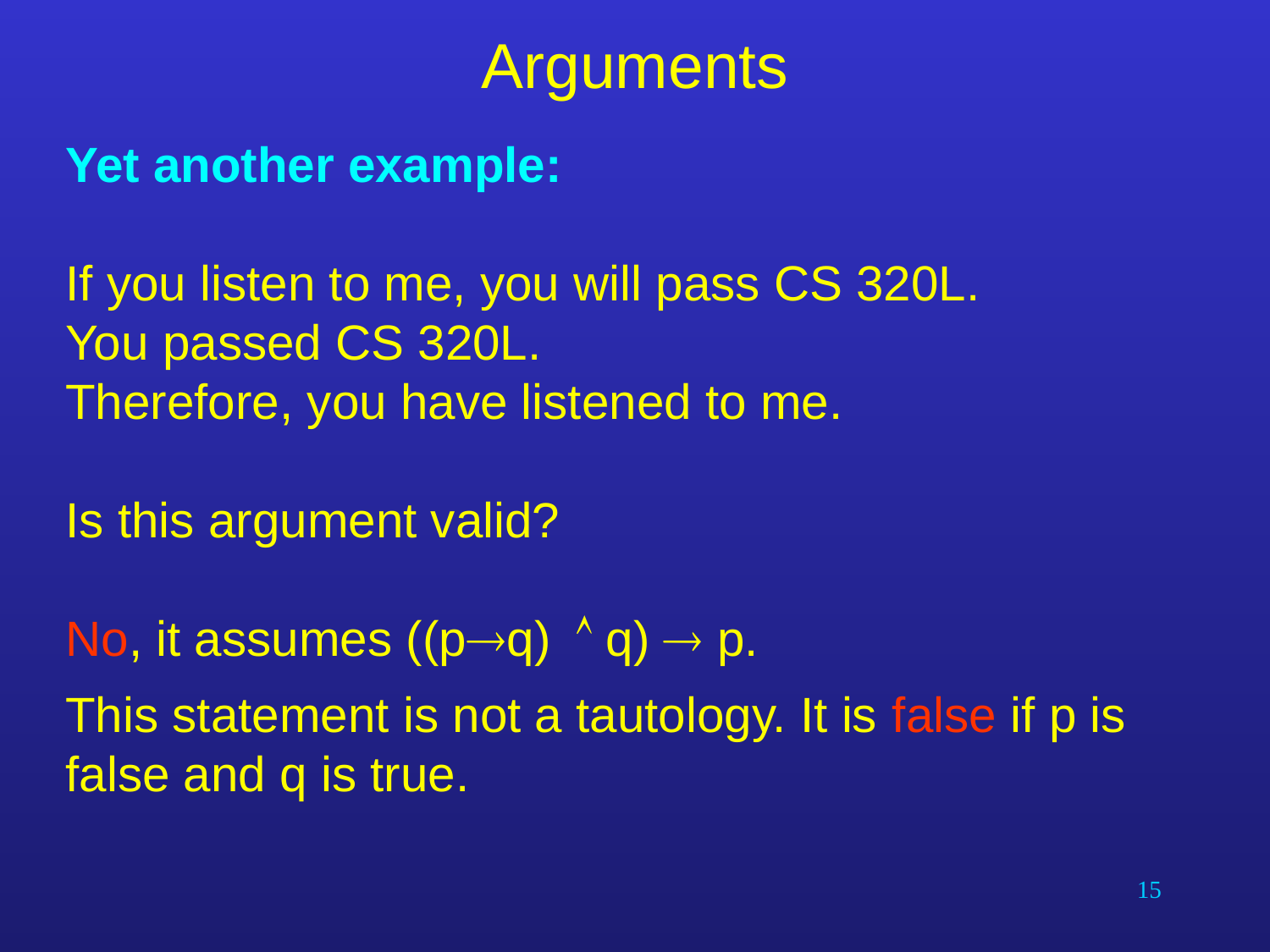

# Arguments
Yet another example:

If you listen to me, you will pass CS 320L.
You passed CS 320L.
Therefore, you have listened to me.

Is this argument valid?

No, it assumes ((p→q) ∧ q) → p.

This statement is not a tautology. It is false if p is false and q is true.
15